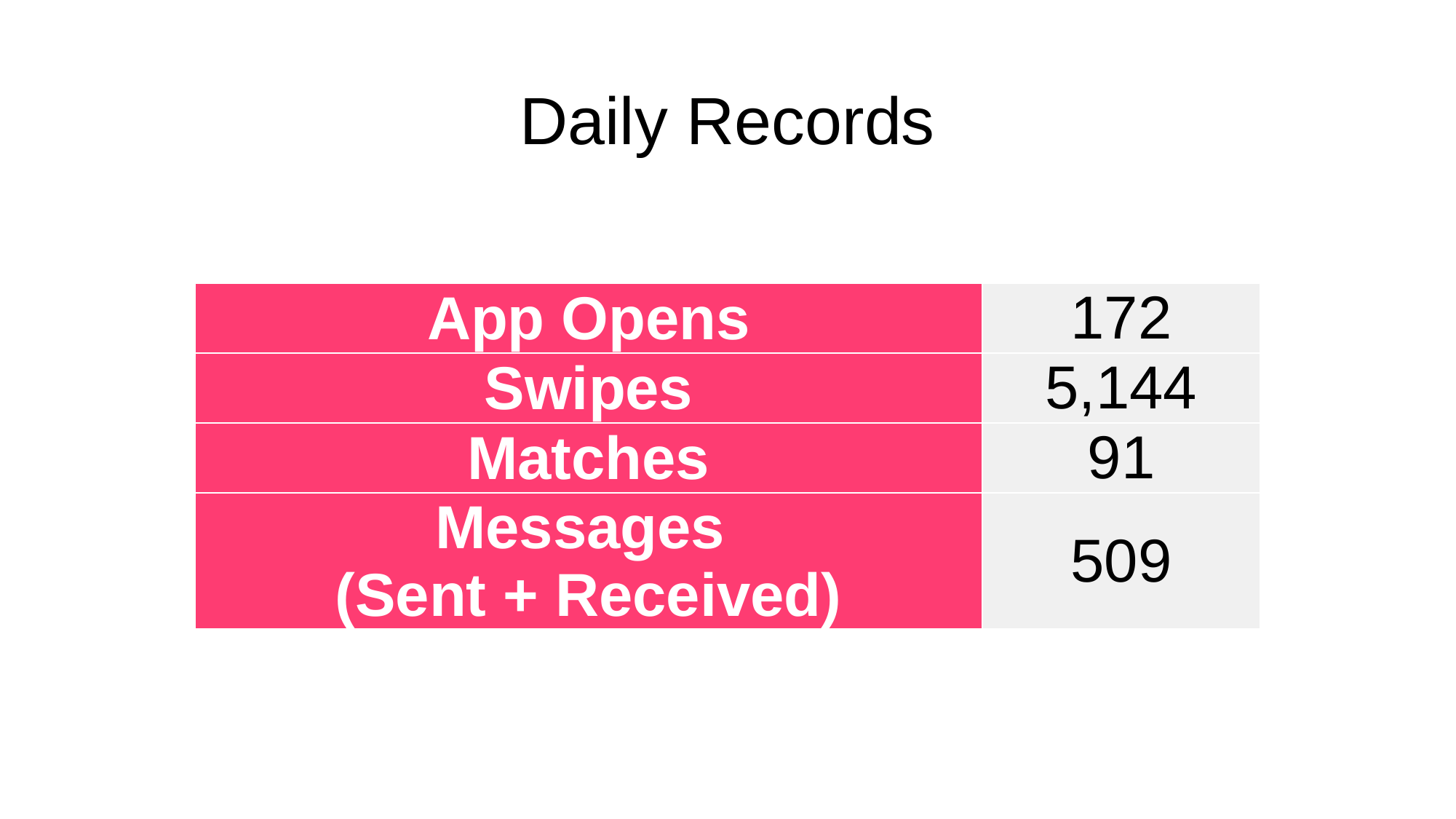

# Daily Records
| App Opens | 172 |
| --- | --- |
| Swipes | 5,144 |
| Matches | 91 |
| Messages (Sent + Received) | 509 |